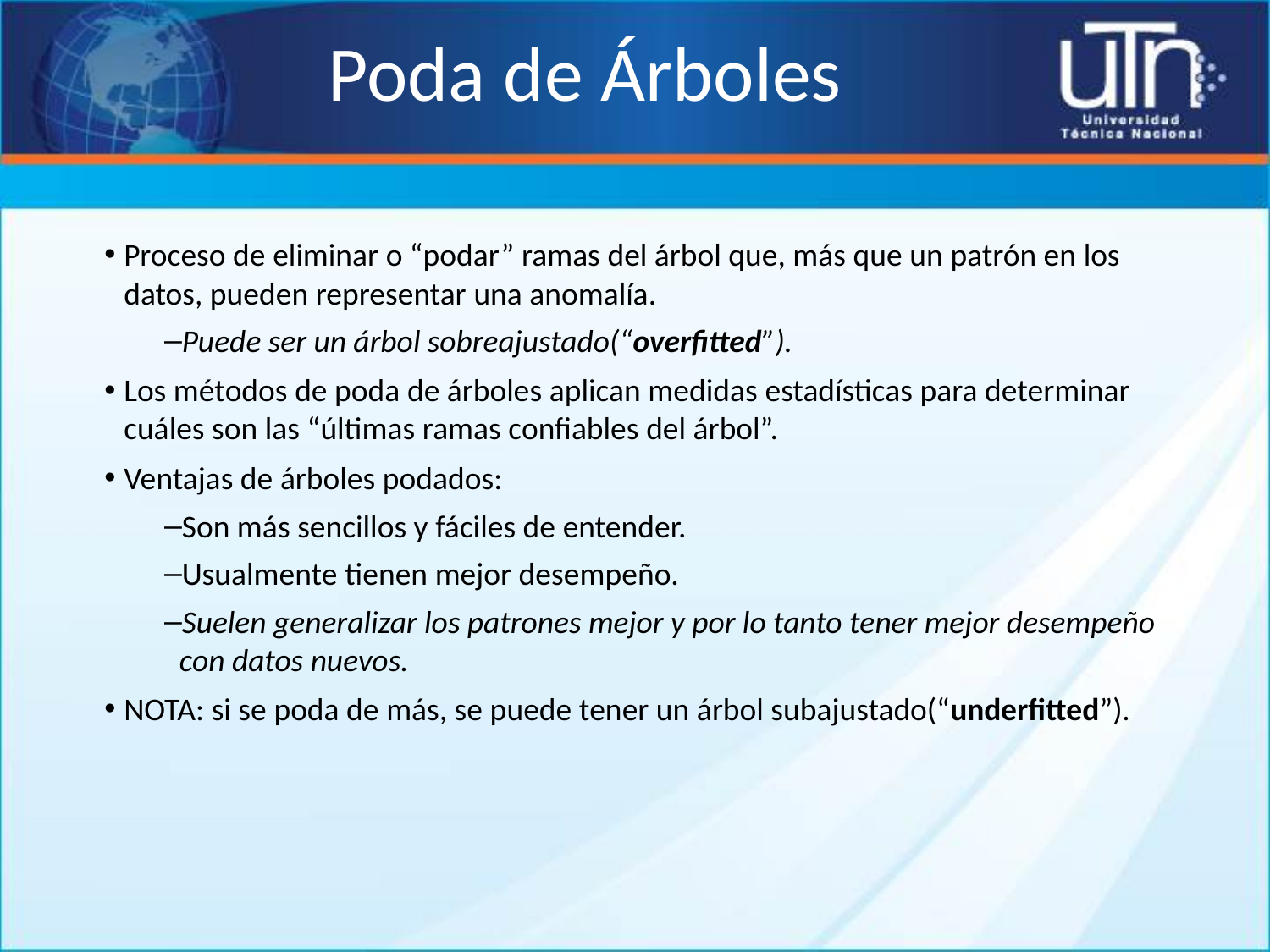

# Poda de Árboles
Proceso de eliminar o “podar” ramas del árbol que, más que un patrón en los datos, pueden representar una anomalía.
Puede ser un árbol sobreajustado(“overfitted”).
Los métodos de poda de árboles aplican medidas estadísticas para determinar cuáles son las “últimas ramas confiables del árbol”.
Ventajas de árboles podados:
Son más sencillos y fáciles de entender.
Usualmente tienen mejor desempeño.
Suelen generalizar los patrones mejor y por lo tanto tener mejor desempeño con datos nuevos.
NOTA: si se poda de más, se puede tener un árbol subajustado(“underfitted”).